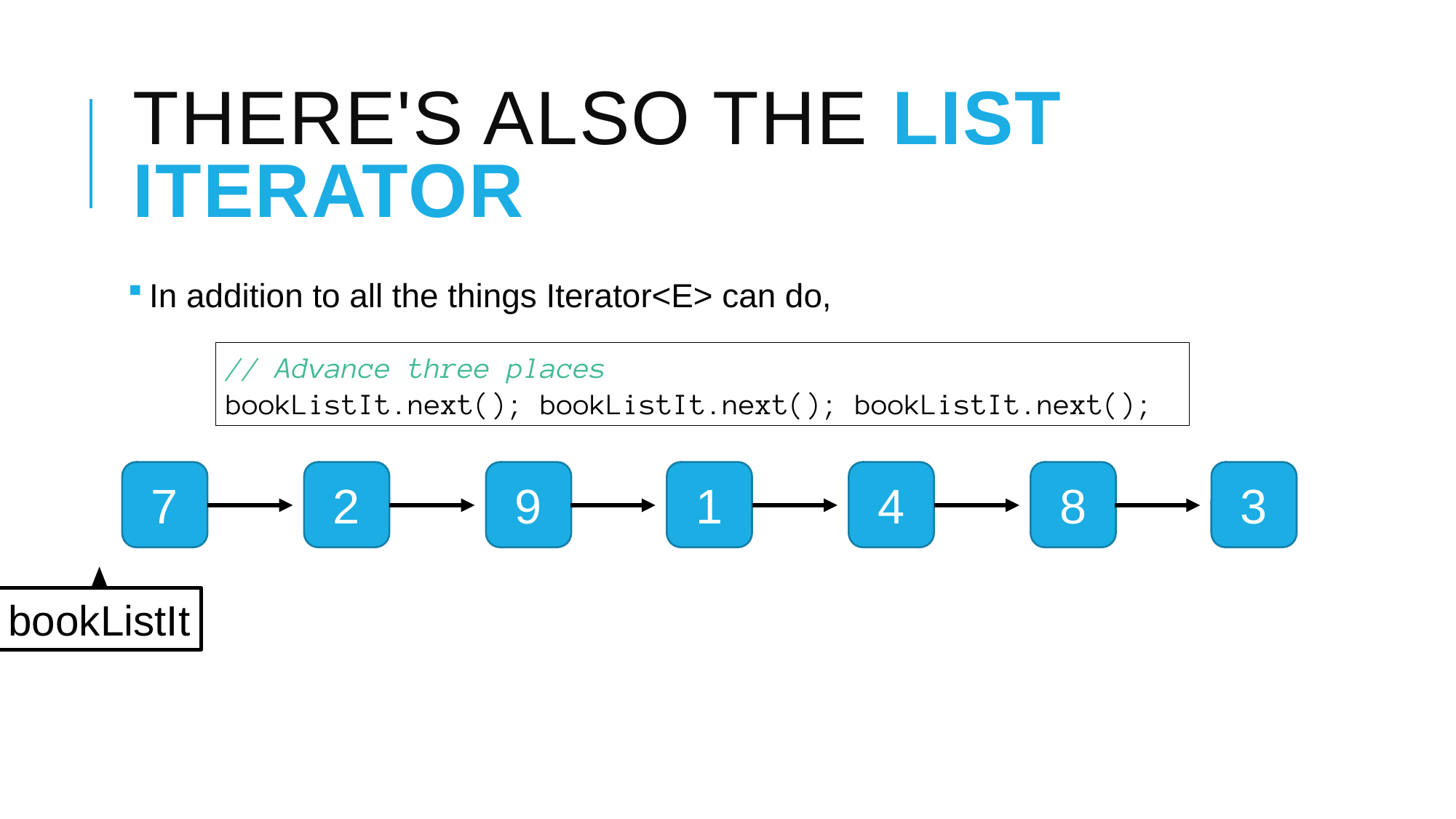

# There's also the list iterator
In addition to all the things Iterator<E> can do,
// Advance three places
bookListIt.next(); bookListIt.next(); bookListIt.next();
7
2
9
1
4
8
3

bookListIt